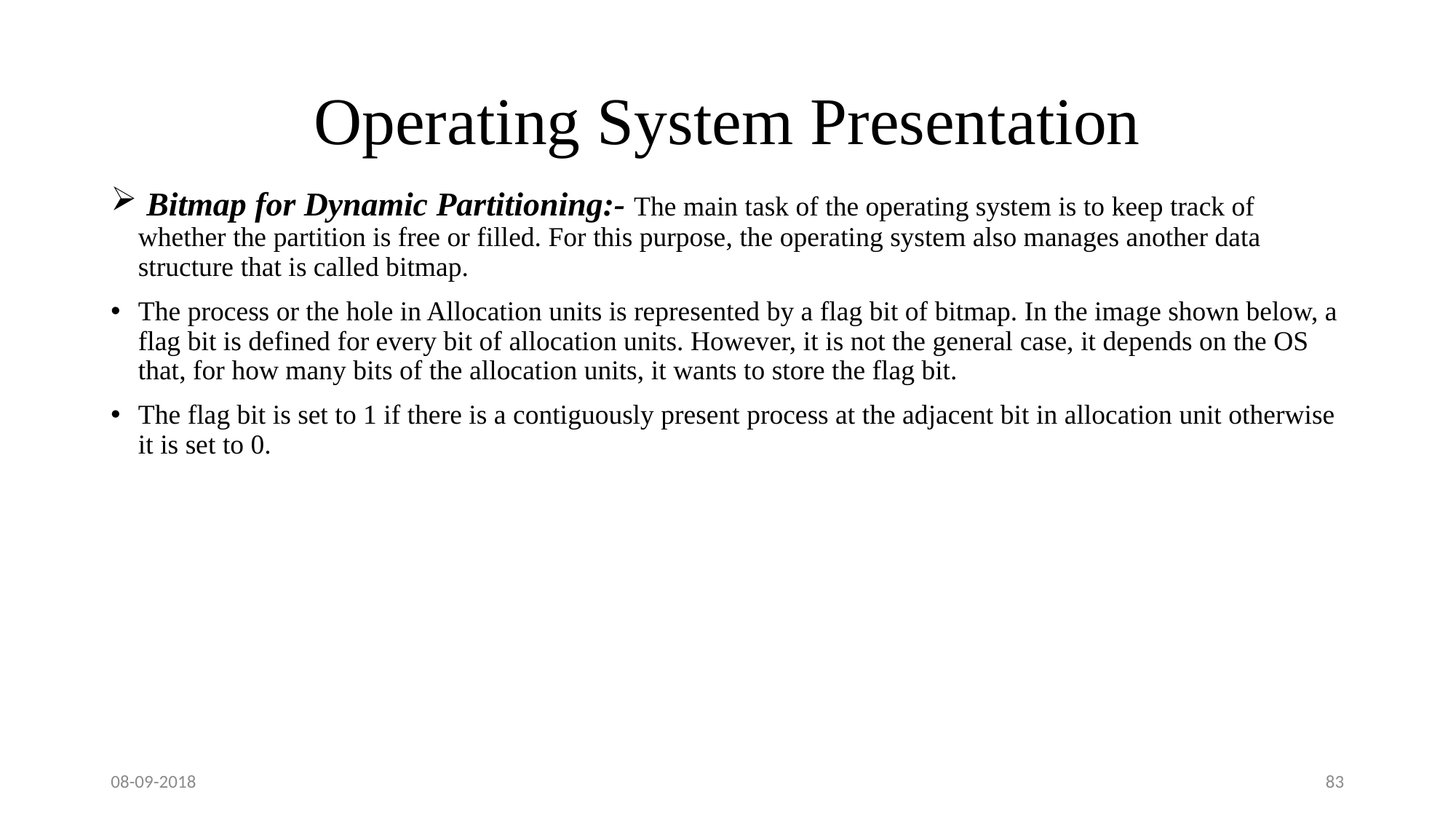

# Operating System Presentation
 Bitmap for Dynamic Partitioning:- The main task of the operating system is to keep track of whether the partition is free or filled. For this purpose, the operating system also manages another data structure that is called bitmap.
The process or the hole in Allocation units is represented by a flag bit of bitmap. In the image shown below, a flag bit is defined for every bit of allocation units. However, it is not the general case, it depends on the OS that, for how many bits of the allocation units, it wants to store the flag bit.
The flag bit is set to 1 if there is a contiguously present process at the adjacent bit in allocation unit otherwise it is set to 0.

08-09-2018
83